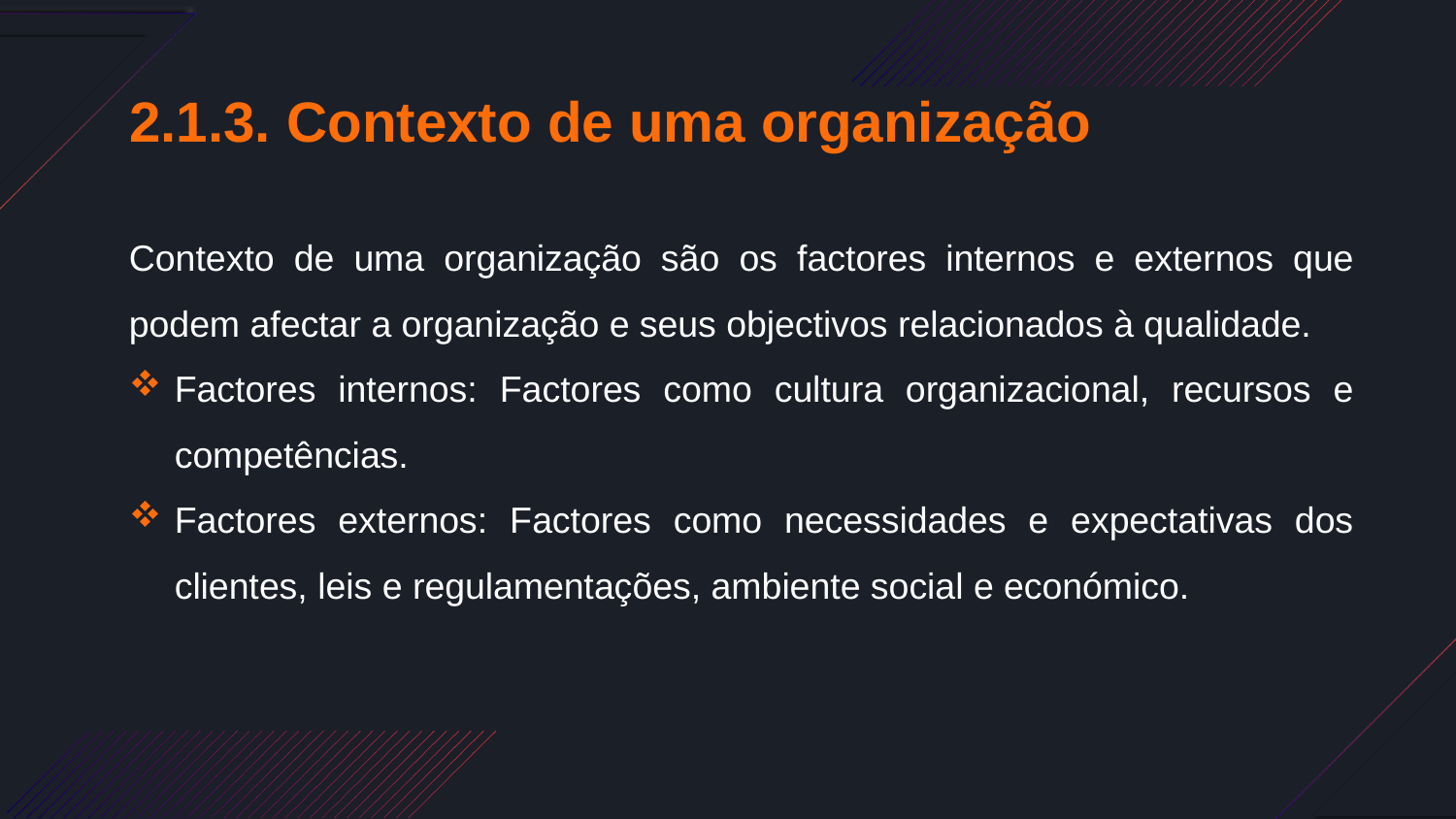

# 2.1.3. Contexto de uma organização
Contexto de uma organização são os factores internos e externos que podem afectar a organização e seus objectivos relacionados à qualidade.
Factores internos: Factores como cultura organizacional, recursos e competências.
Factores externos: Factores como necessidades e expectativas dos clientes, leis e regulamentações, ambiente social e económico.